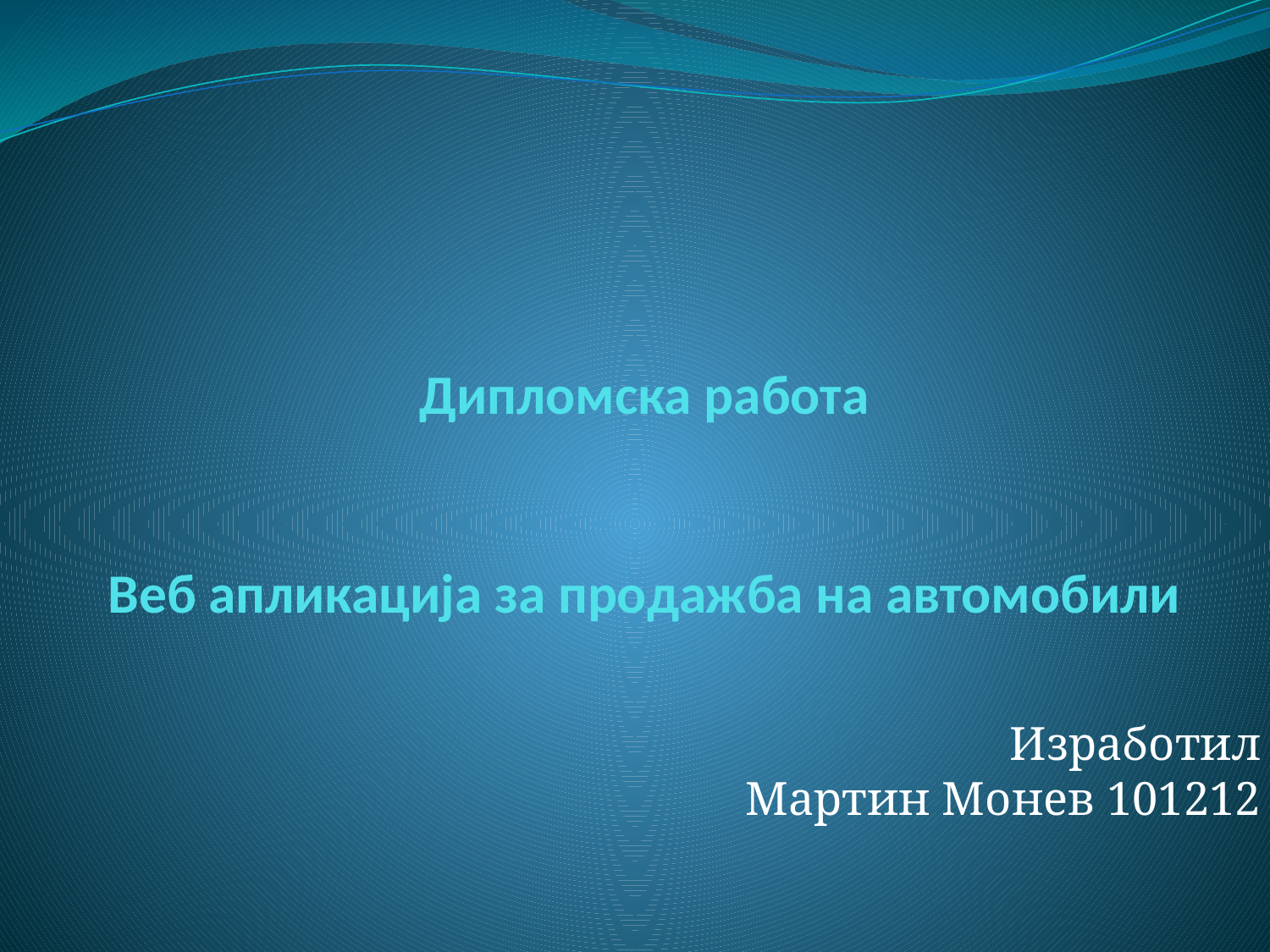

# Дипломска работа Веб апликација за продажба на автомобили
Изработил
Мартин Монев 101212